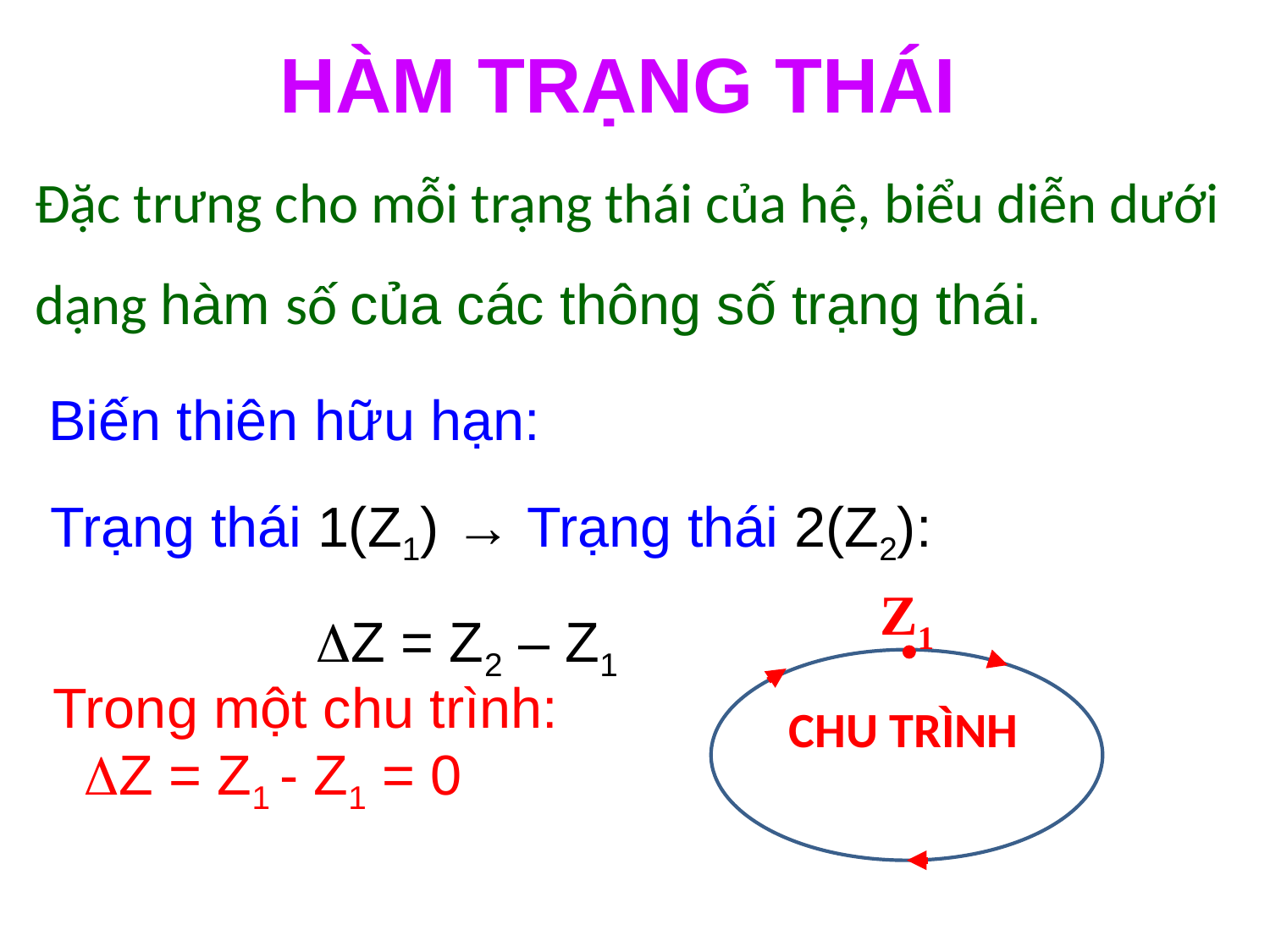

# HÀM TRẠNG THÁI
Đặc trưng cho mỗi trạng thái của hệ, biểu diễn dưới dạng hàm số của các thông số trạng thái.
 Biến thiên hữu hạn:
 Trạng thái 1(Z1) → Trạng thái 2(Z2):
                  ΔZ = Z2 – Z1
Z1
⋅

Trong một chu trình:
  ΔZ = Z1 - Z1 = 0
CHU TRÌNH